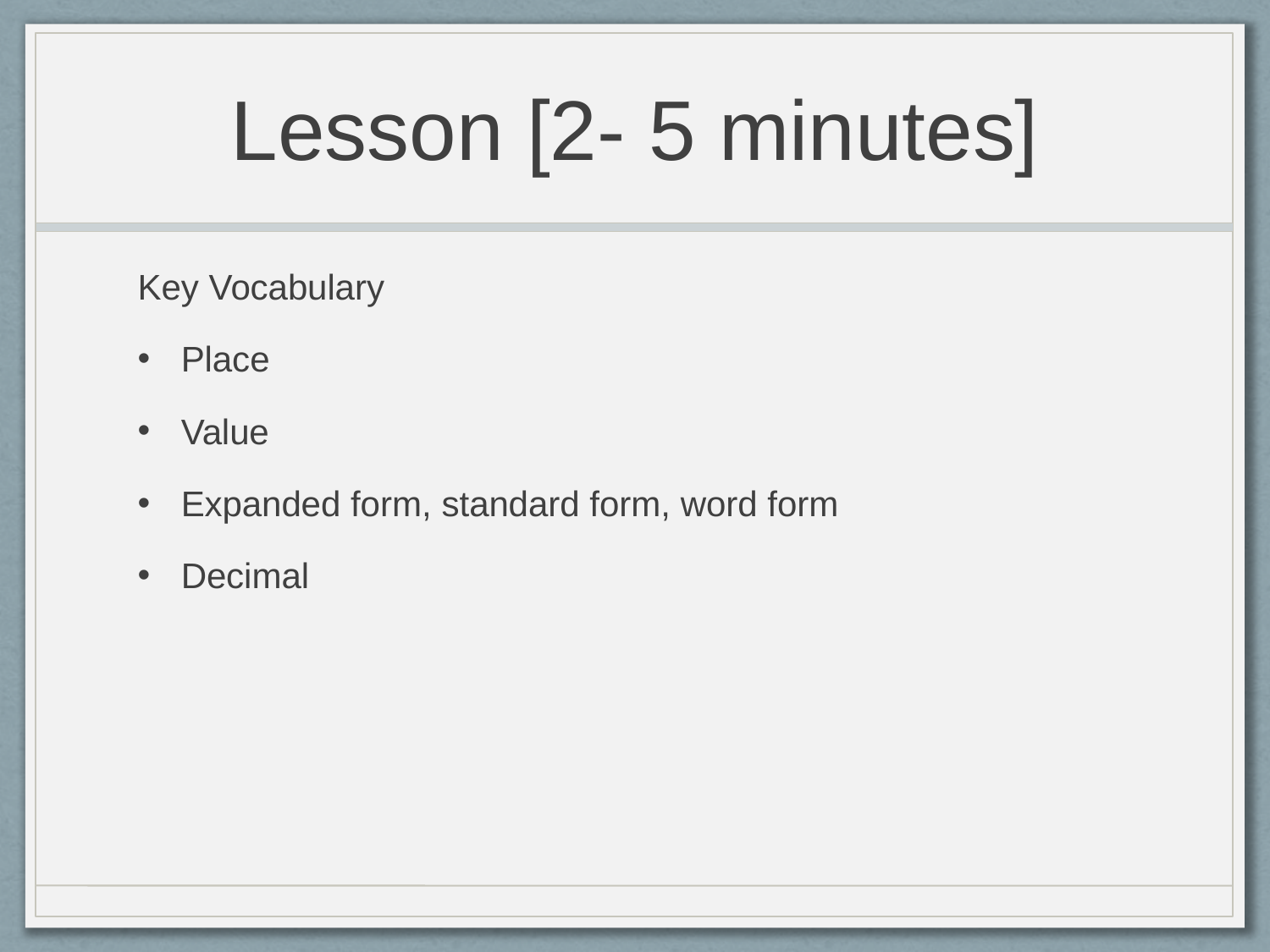

# Lesson [2- 5 minutes]
Key Vocabulary
Place
Value
Expanded form, standard form, word form
Decimal